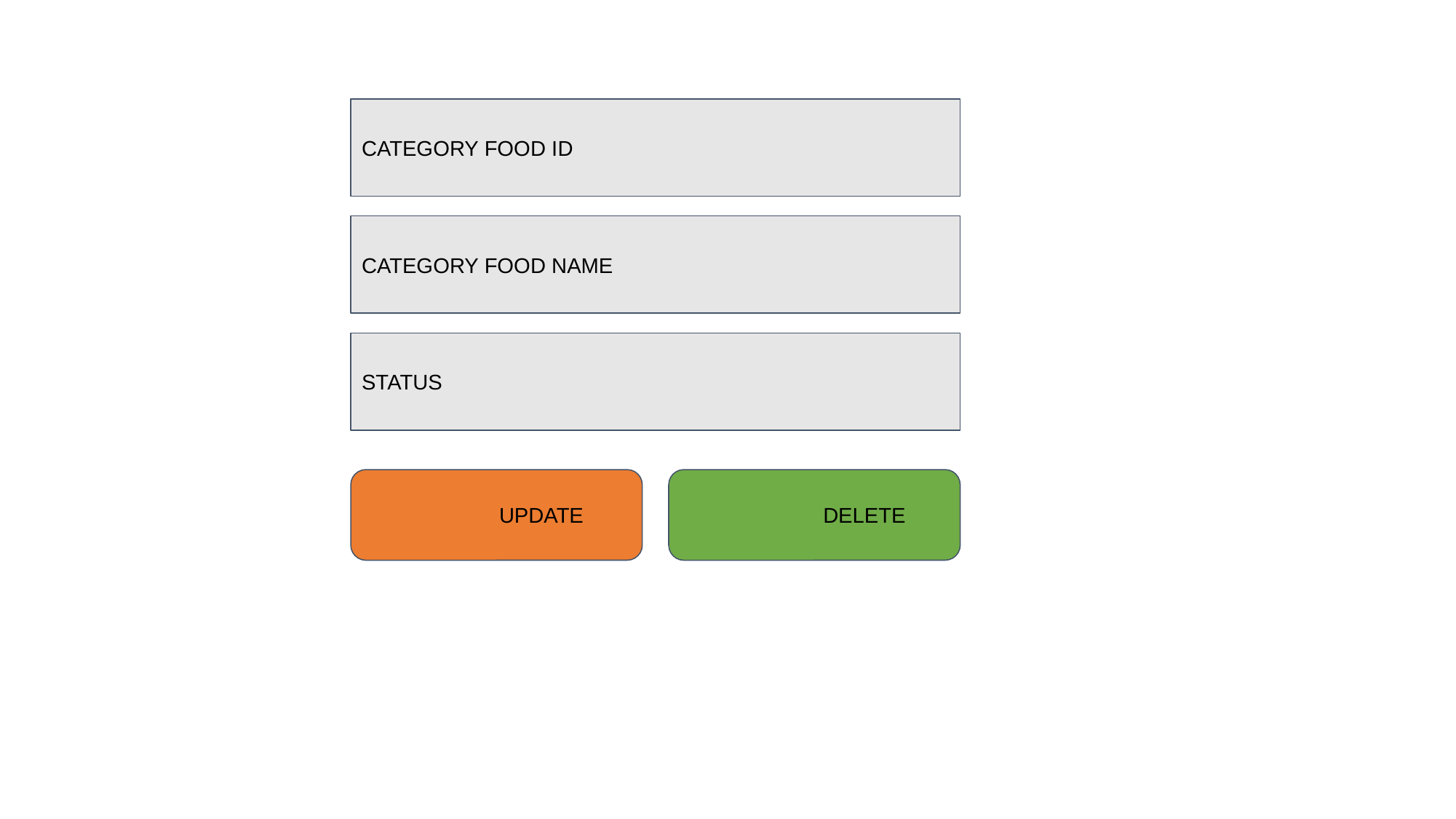

CATEGORY FOOD ID
CATEGORY FOOD NAME
STATUS
	    UPDATE
	     DELETE